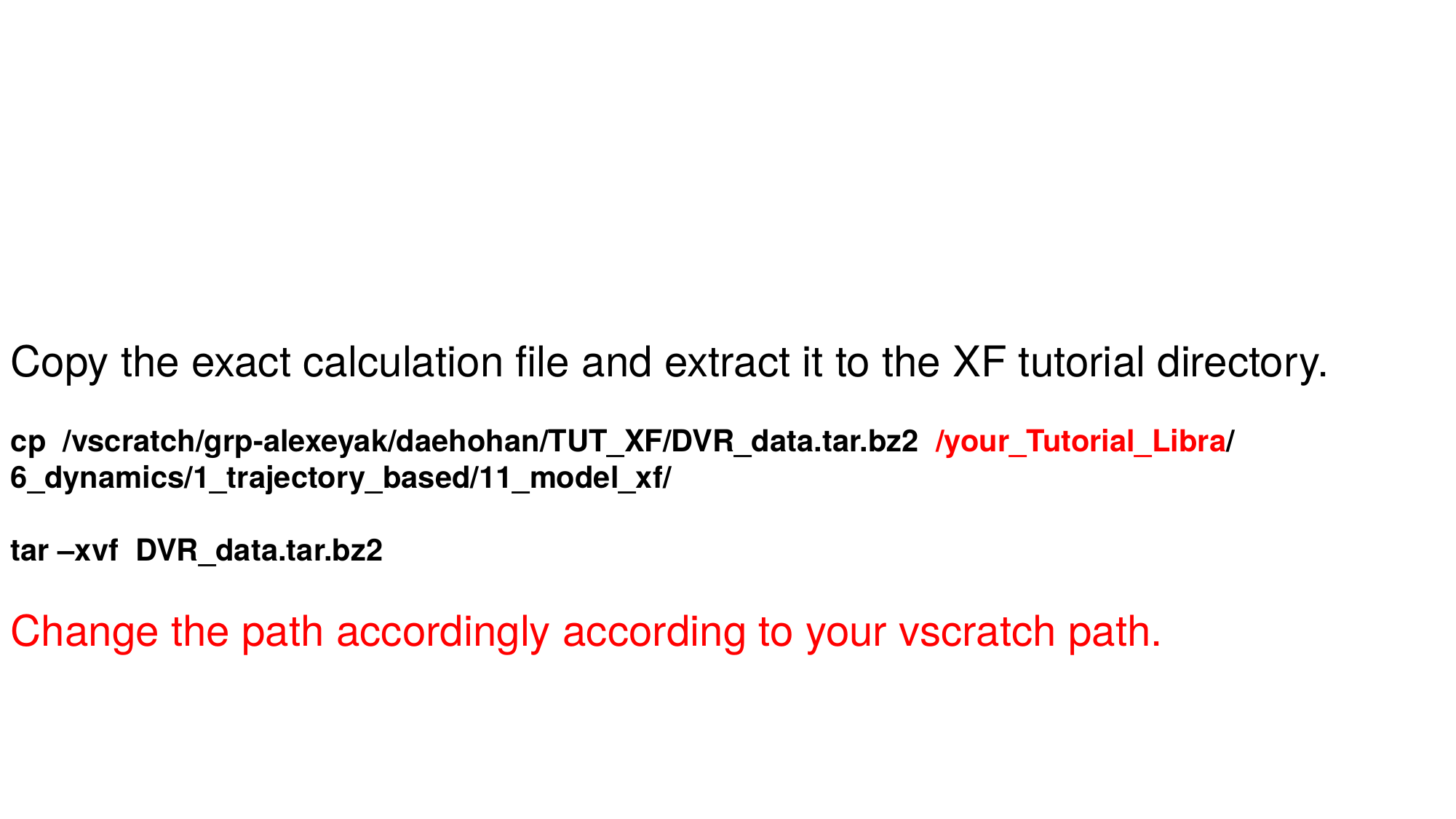

Copy the exact calculation file and extract it to the XF tutorial directory.

cp  /vscratch/grp-alexeyak/daehohan/TUT_XF/DVR_data.tar.bz2  /your_Tutorial_Libra/ 6_dynamics/1_trajectory_based/11_model_xf/

tar –xvf  DVR_data.tar.bz2

Change the path accordingly according to your vscratch path.